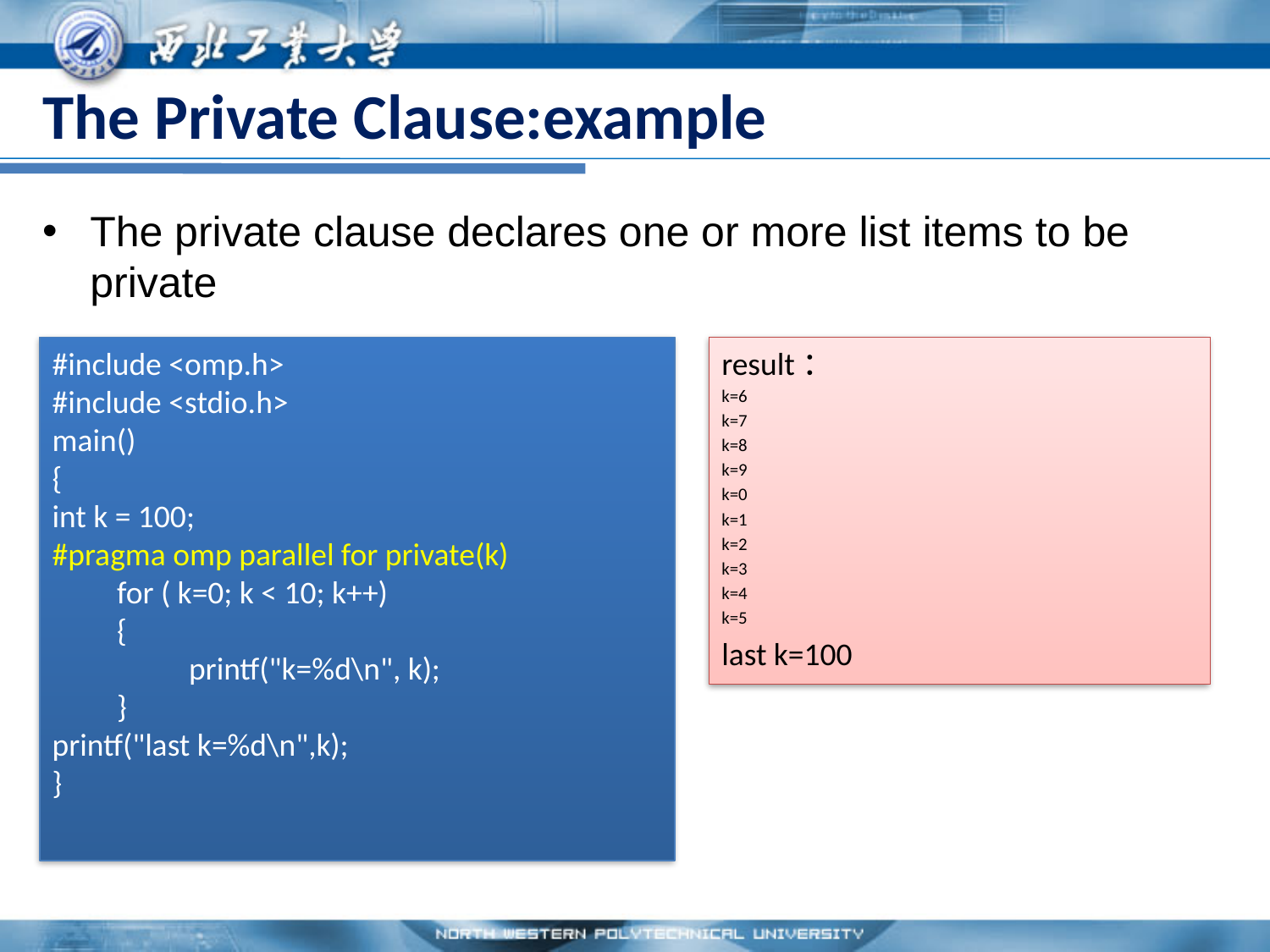

# The Private Clause:example
The private clause declares one or more list items to be private
#include <omp.h>
#include <stdio.h>
main()
{
int k = 100;
#pragma omp parallel for private(k)
         for ( k=0; k < 10; k++)
         {
                   printf("k=%d\n", k);
         }
printf("last k=%d\n",k);
}

result：
k=6
k=7
k=8
k=9
k=0
k=1
k=2
k=3
k=4
k=5
last k=100